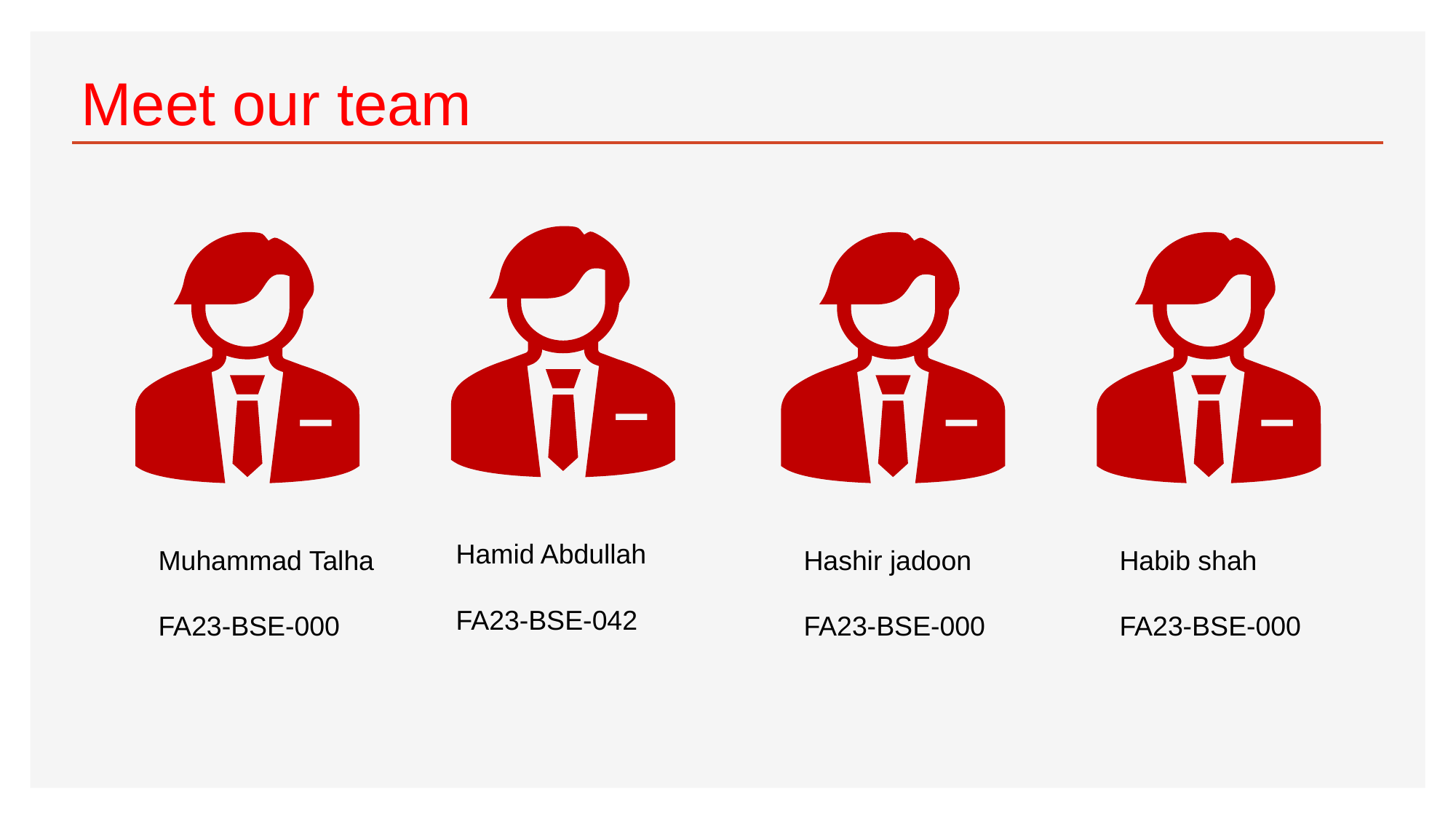

# Meet our team

Hamid Abdullah
FA23-BSE-042
Muhammad Talha
FA23-BSE-000
Hashir jadoon
FA23-BSE-000
Habib shah
FA23-BSE-000